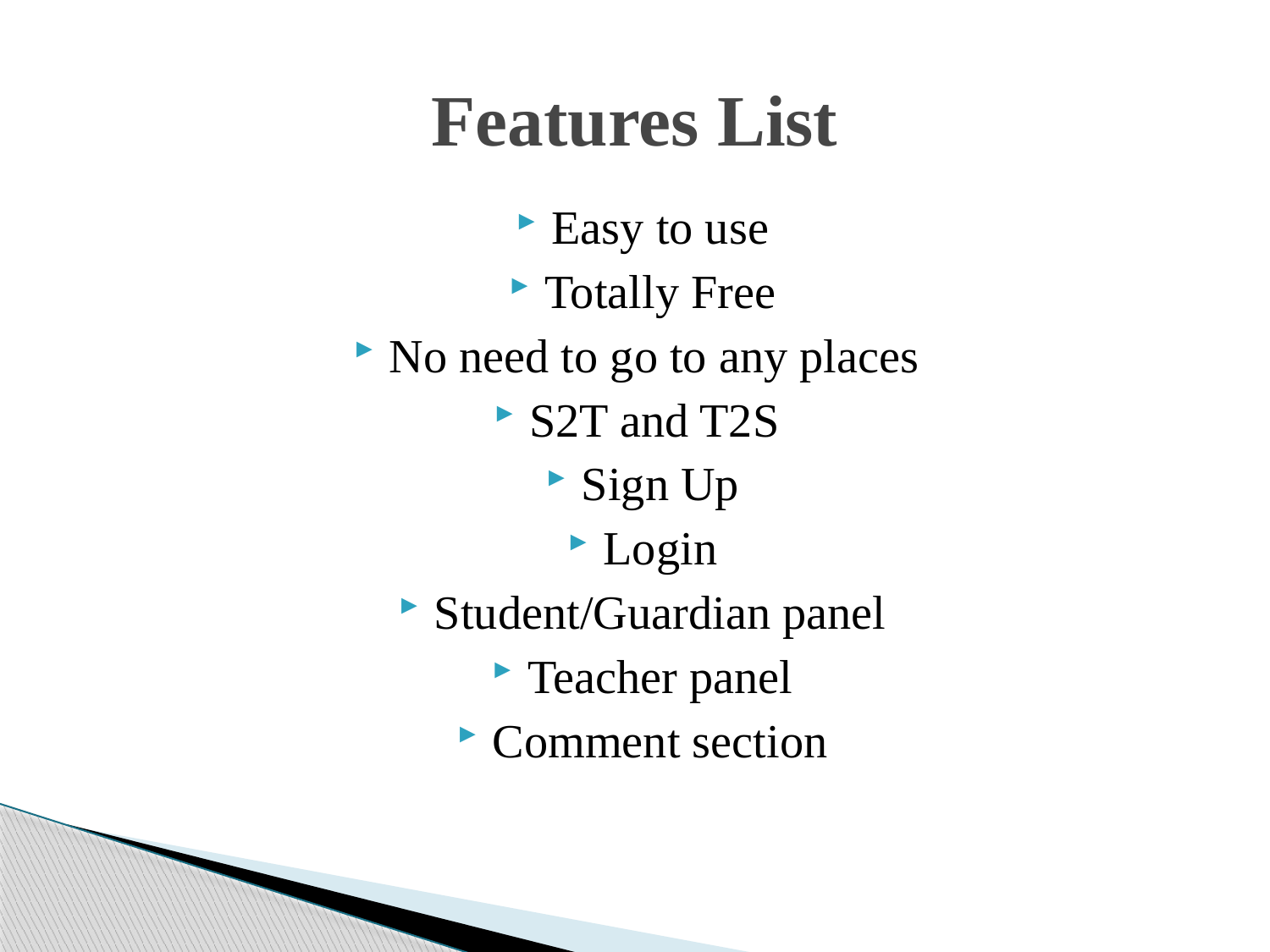

# Features List
Easy to use
Totally Free
No need to go to any places
S2T and T2S
Sign Up
Login
Student/Guardian panel
Teacher panel
Comment section